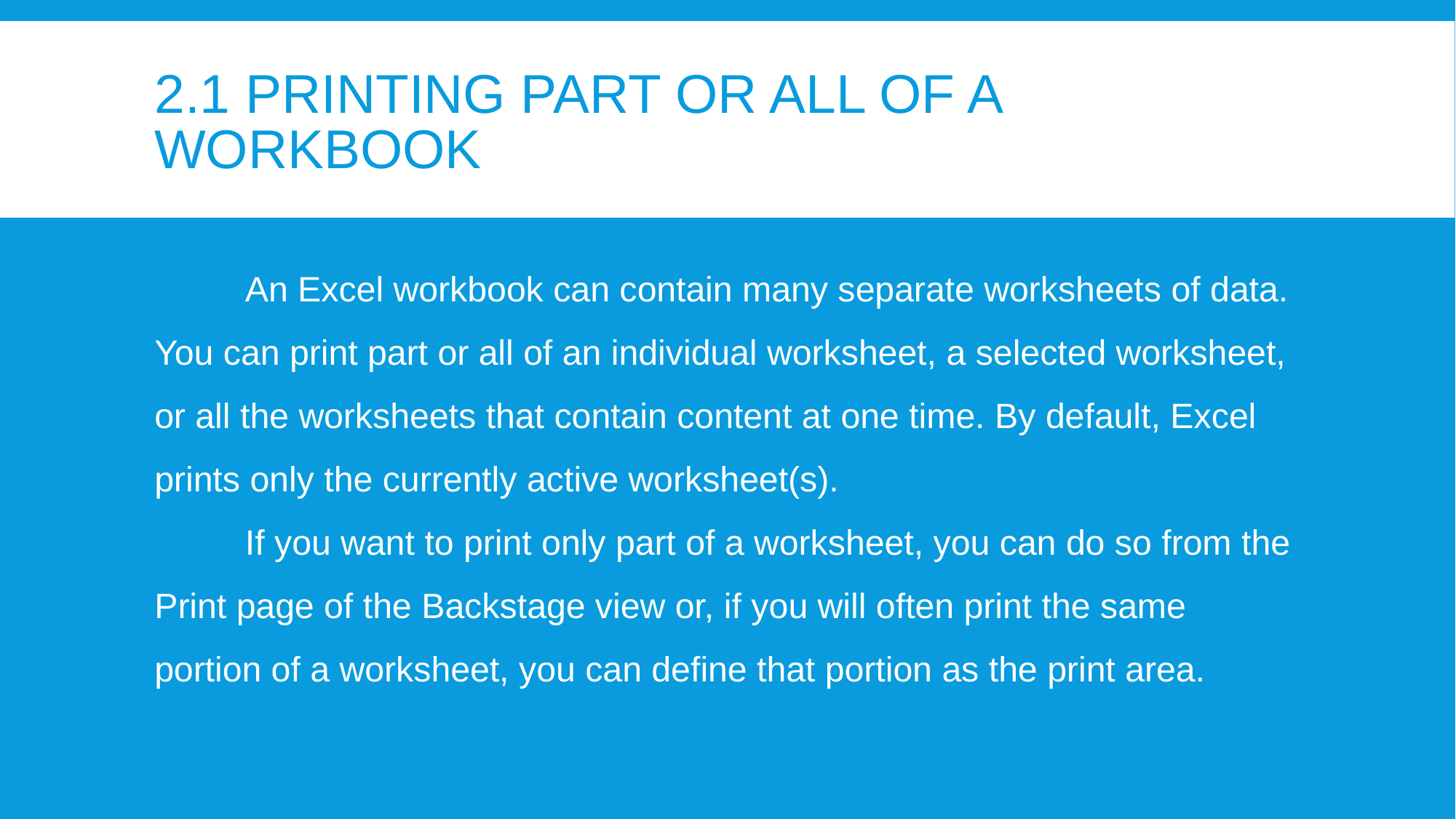

# 2.1 Printing Part or All of a Workbook
	An Excel workbook can contain many separate worksheets of data. You can print part or all of an individual worksheet, a selected worksheet, or all the worksheets that contain content at one time. By default, Excel prints only the currently active worksheet(s).
	If you want to print only part of a worksheet, you can do so from the Print page of the Backstage view or, if you will often print the same portion of a worksheet, you can define that portion as the print area.